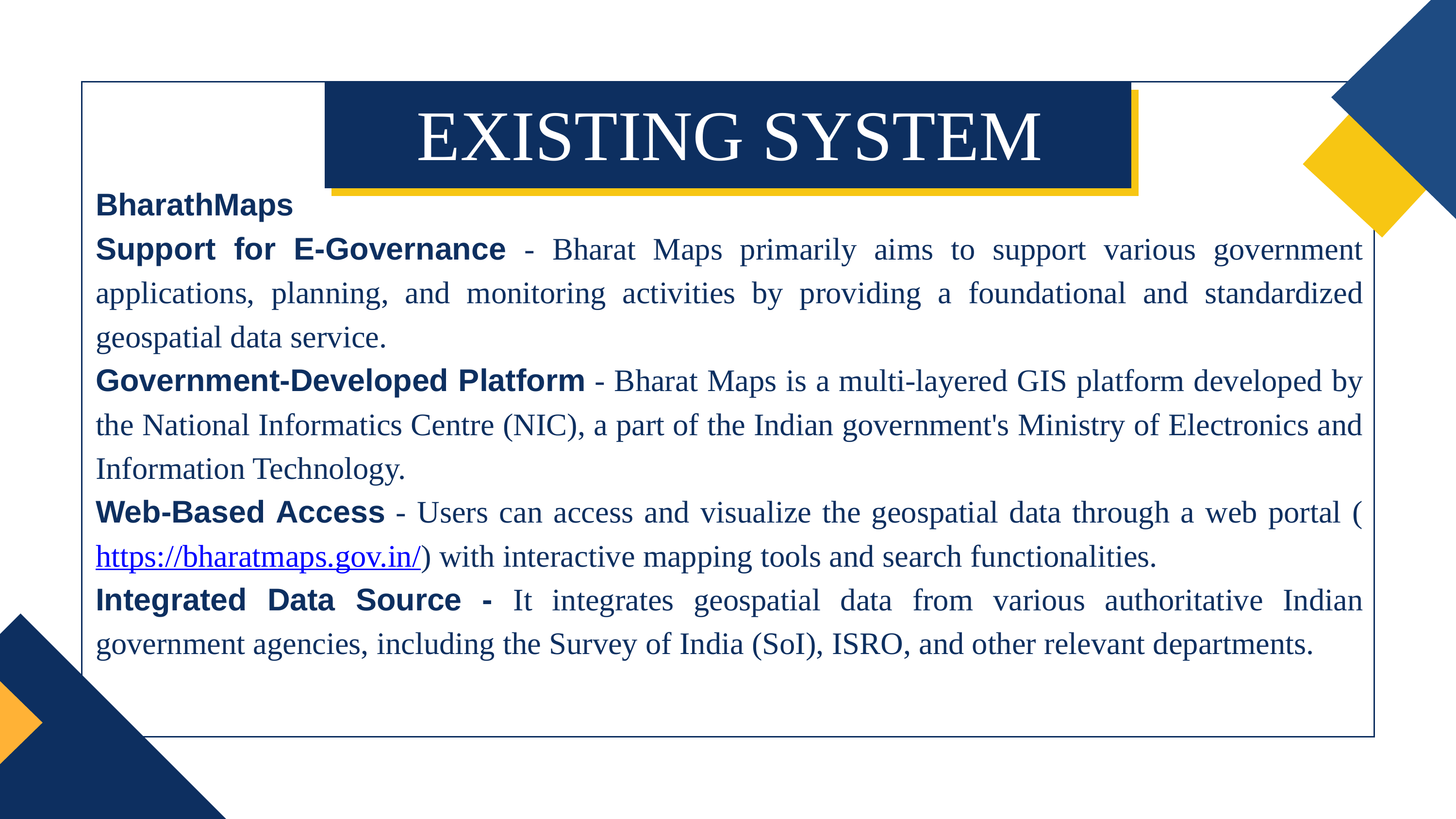

EXISTING SYSTEM

BharathMaps
Support for E-Governance - Bharat Maps primarily aims to support various government applications, planning, and monitoring activities by providing a foundational and standardized geospatial data service.
Government-Developed Platform - Bharat Maps is a multi-layered GIS platform developed by the National Informatics Centre (NIC), a part of the Indian government's Ministry of Electronics and Information Technology.
Web-Based Access - Users can access and visualize the geospatial data through a web portal (https://bharatmaps.gov.in/) with interactive mapping tools and search functionalities.
Integrated Data Source - It integrates geospatial data from various authoritative Indian government agencies, including the Survey of India (SoI), ISRO, and other relevant departments.